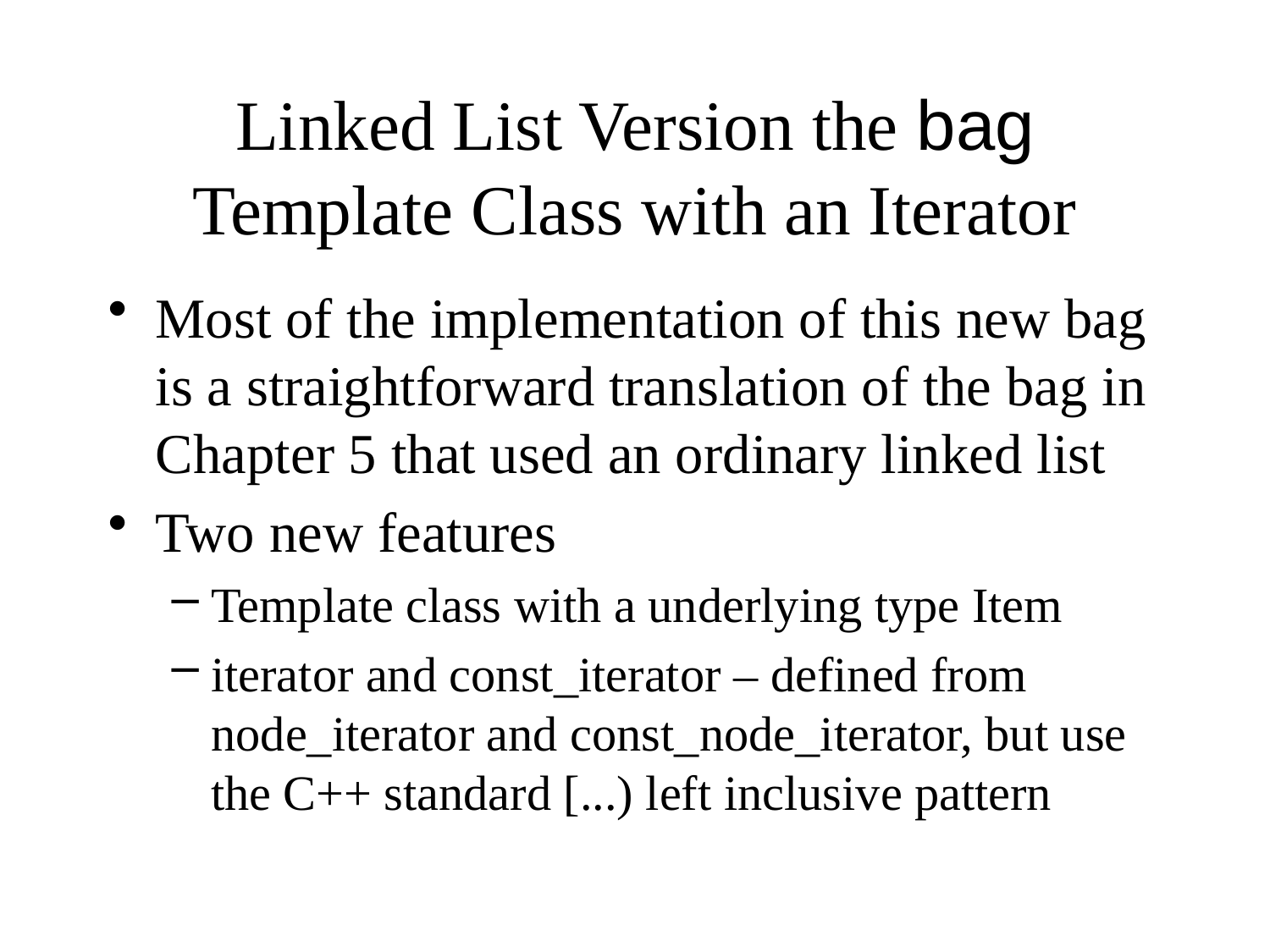

# Linked List Version the bag Template Class with an Iterator
Most of the implementation of this new bag is a straightforward translation of the bag in Chapter 5 that used an ordinary linked list
Two new features
Template class with a underlying type Item
iterator and const_iterator – defined from node_iterator and const_node_iterator, but use the C++ standard [...) left inclusive pattern